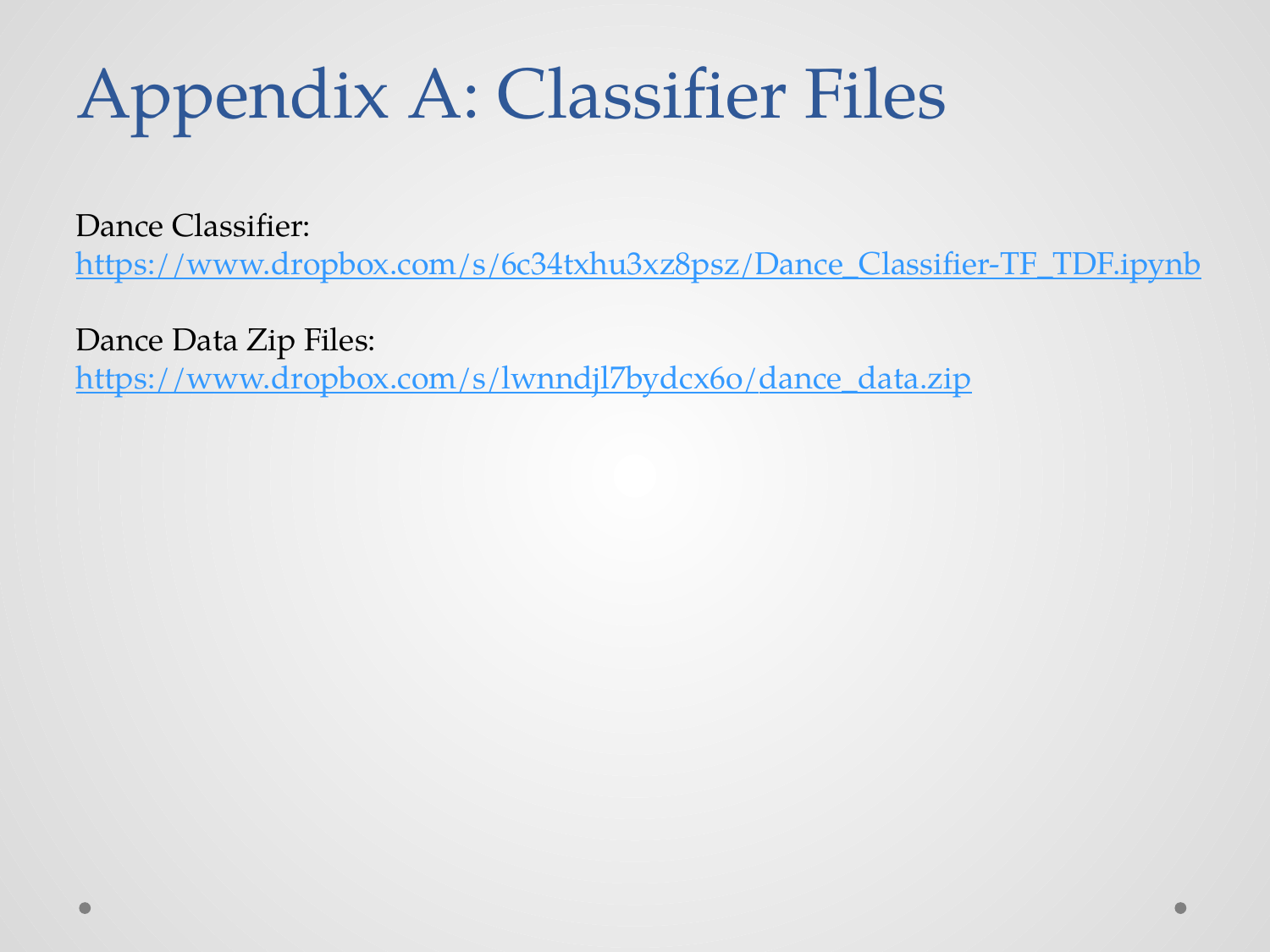

# Appendix A: Classifier Files
Dance Classifier:
https://www.dropbox.com/s/6c34txhu3xz8psz/Dance_Classifier-TF_TDF.ipynb

Dance Data Zip Files:
https://www.dropbox.com/s/lwnndjl7bydcx6o/dance_data.zip